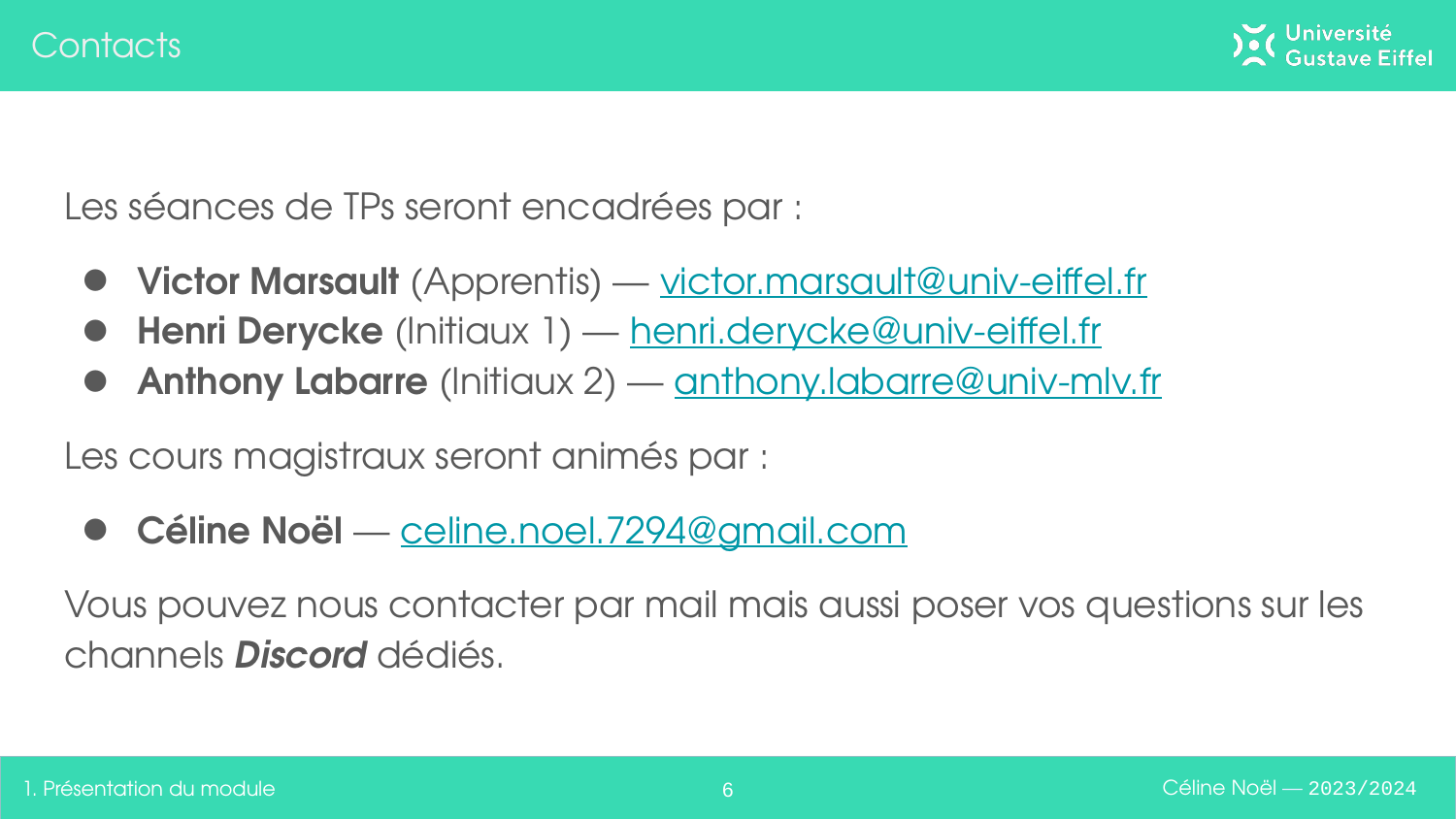

# Contacts
Les séances de TPs seront encadrées par :
Victor Marsault (Apprentis) — victor.marsault@univ-eiffel.fr
Henri Derycke (Initiaux 1) — henri.derycke@univ-eiffel.fr
Anthony Labarre (Initiaux 2) — anthony.labarre@univ-mlv.fr
Les cours magistraux seront animés par :
Céline Noël — celine.noel.7294@gmail.com
Vous pouvez nous contacter par mail mais aussi poser vos questions sur les channels Discord dédiés.
1. Présentation du module
6